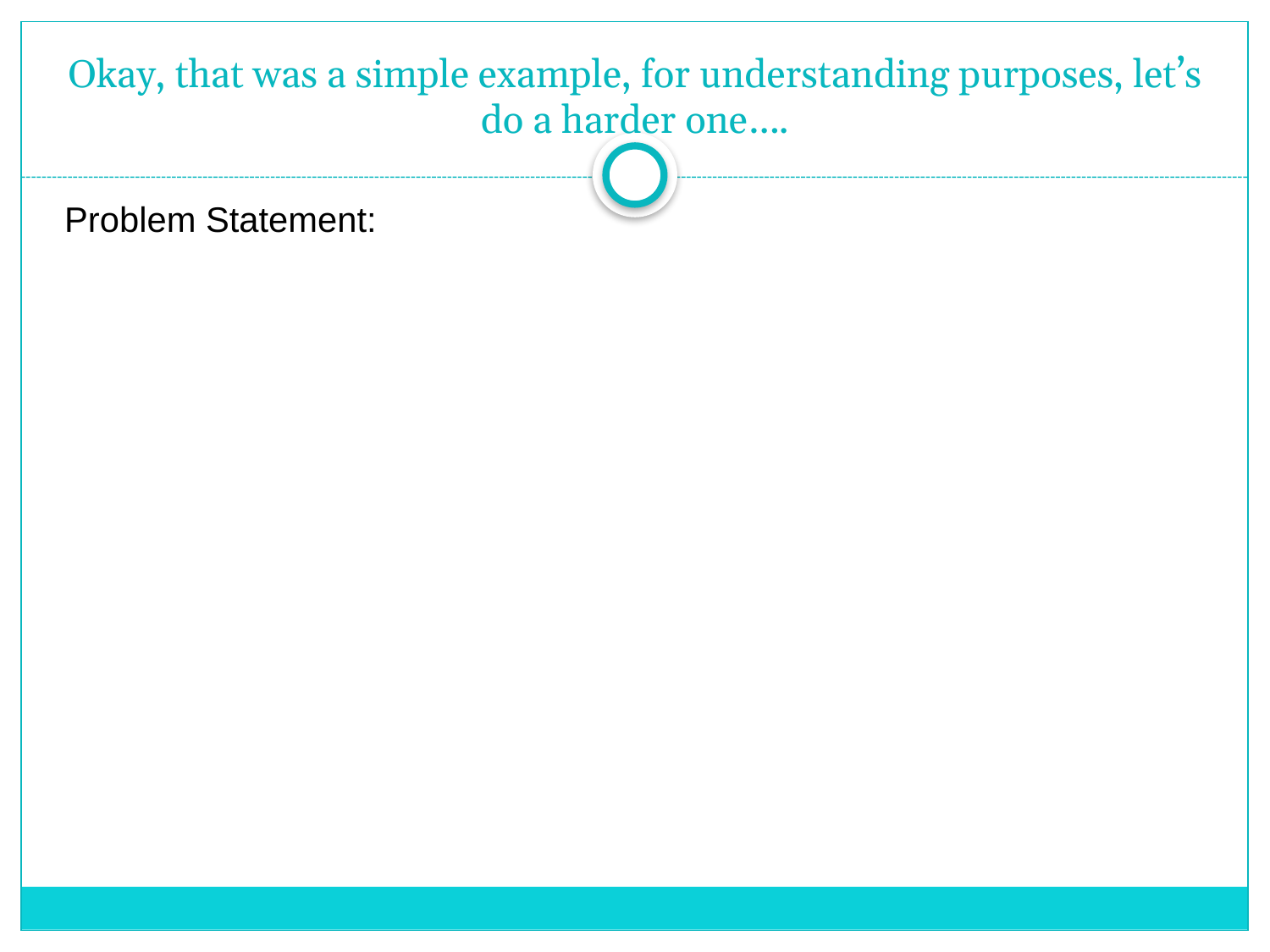

# Okay, that was a simple example, for understanding purposes, let’s do a harder one….
 Problem Statement: